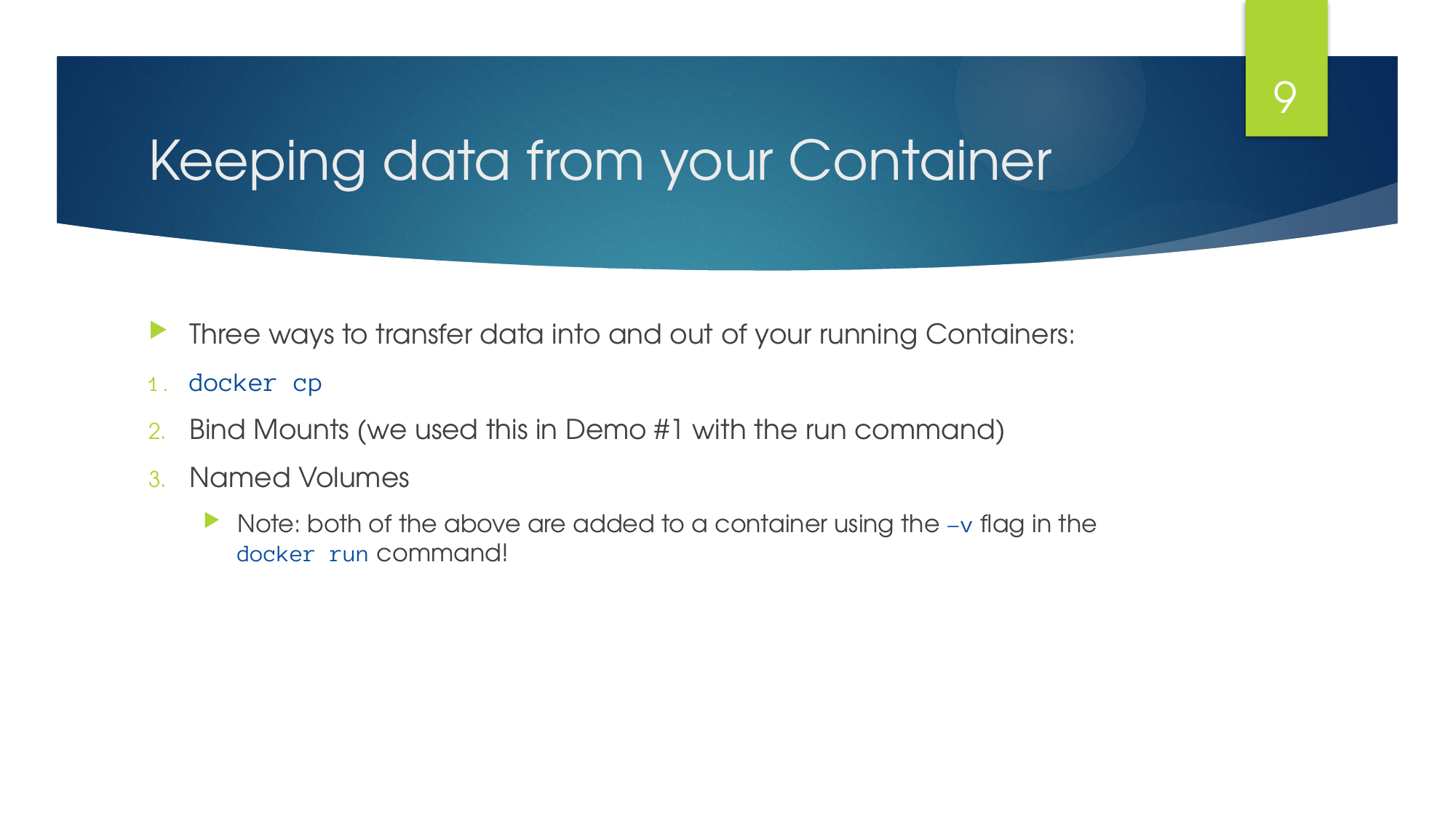

9
# Keeping data from your Container
Three ways to transfer data into and out of your running Containers:
docker cp
Bind Mounts (we used this in Demo #1 with the run command)
Named Volumes
Note: both of the above are added to a container using the –v flag in the docker run command!